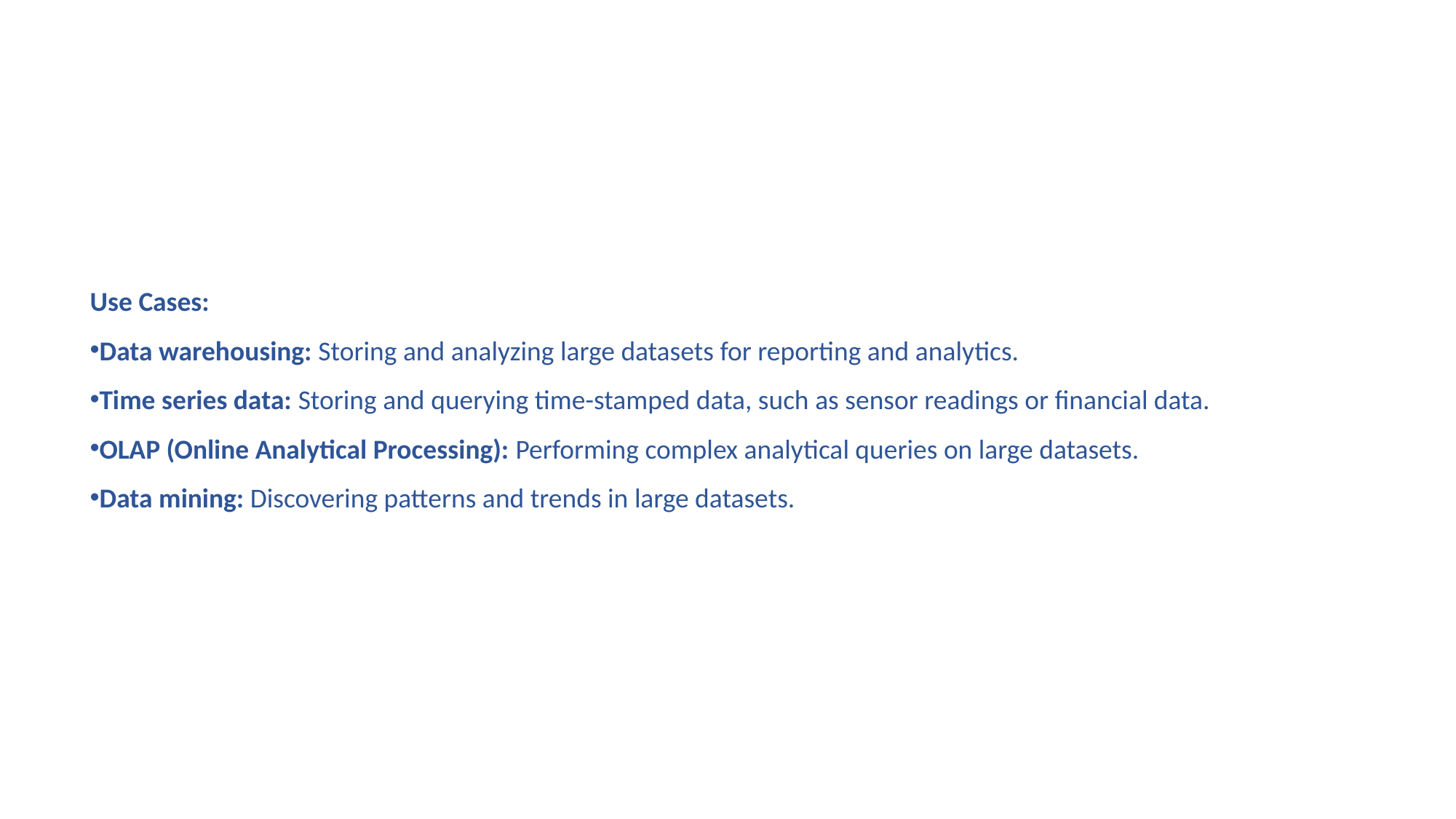

Use Cases:
Data warehousing: Storing and analyzing large datasets for reporting and analytics.
Time series data: Storing and querying time-stamped data, such as sensor readings or financial data.
OLAP (Online Analytical Processing): Performing complex analytical queries on large datasets.
Data mining: Discovering patterns and trends in large datasets.